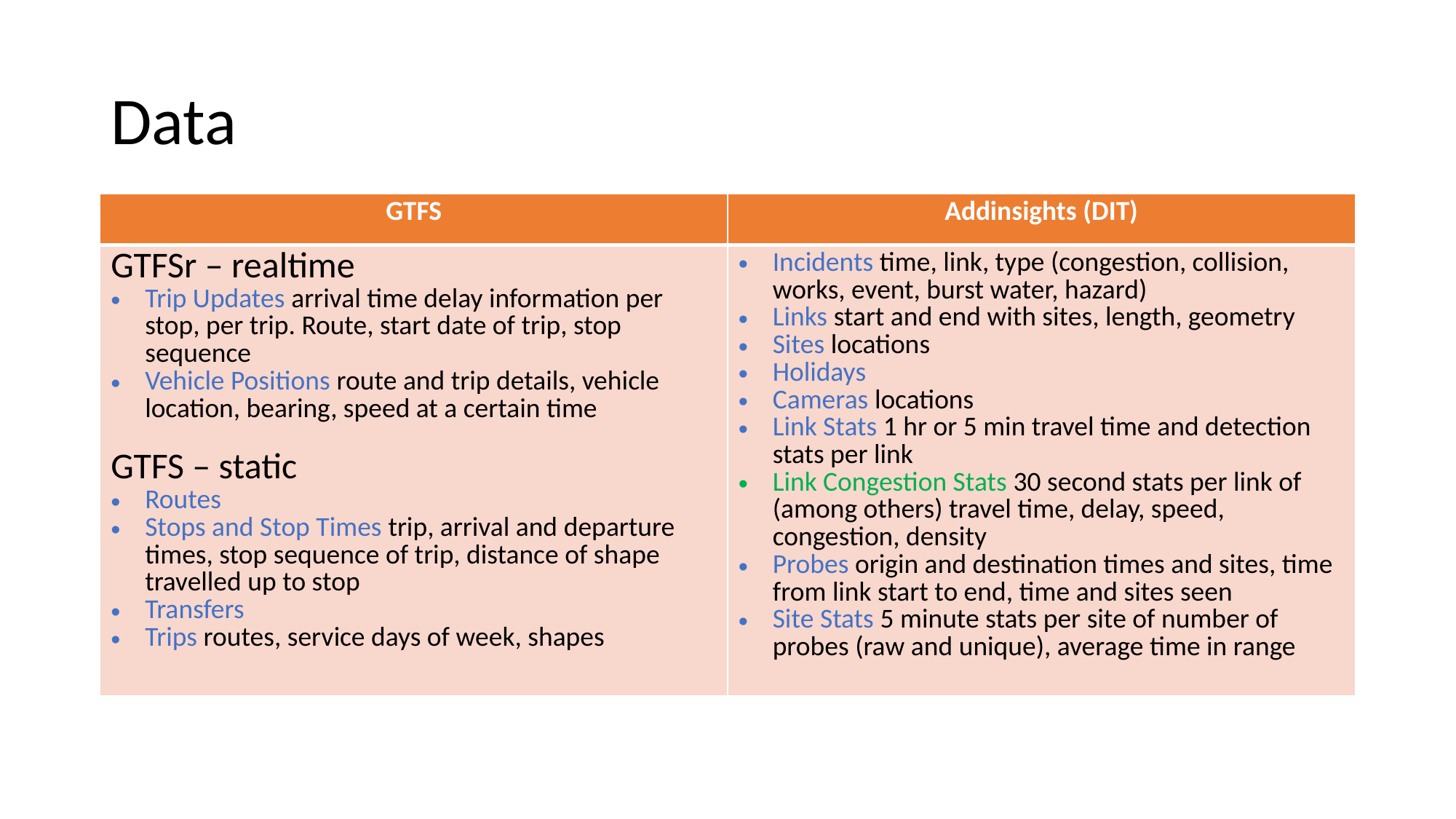

# Data
| GTFS | Addinsights (DIT) |
| --- | --- |
| GTFSr – realtime Trip Updates arrival time delay information per stop, per trip. Route, start date of trip, stop sequence Vehicle Positions route and trip details, vehicle location, bearing, speed at a certain time GTFS – static Routes Stops and Stop Times trip, arrival and departure times, stop sequence of trip, distance of shape travelled up to stop Transfers Trips routes, service days of week, shapes | Incidents time, link, type (congestion, collision, works, event, burst water, hazard) Links start and end with sites, length, geometry Sites locations Holidays Cameras locations Link Stats 1 hr or 5 min travel time and detection stats per link Link Congestion Stats 30 second stats per link of (among others) travel time, delay, speed, congestion, density Probes origin and destination times and sites, time from link start to end, time and sites seen Site Stats 5 minute stats per site of number of probes (raw and unique), average time in range |